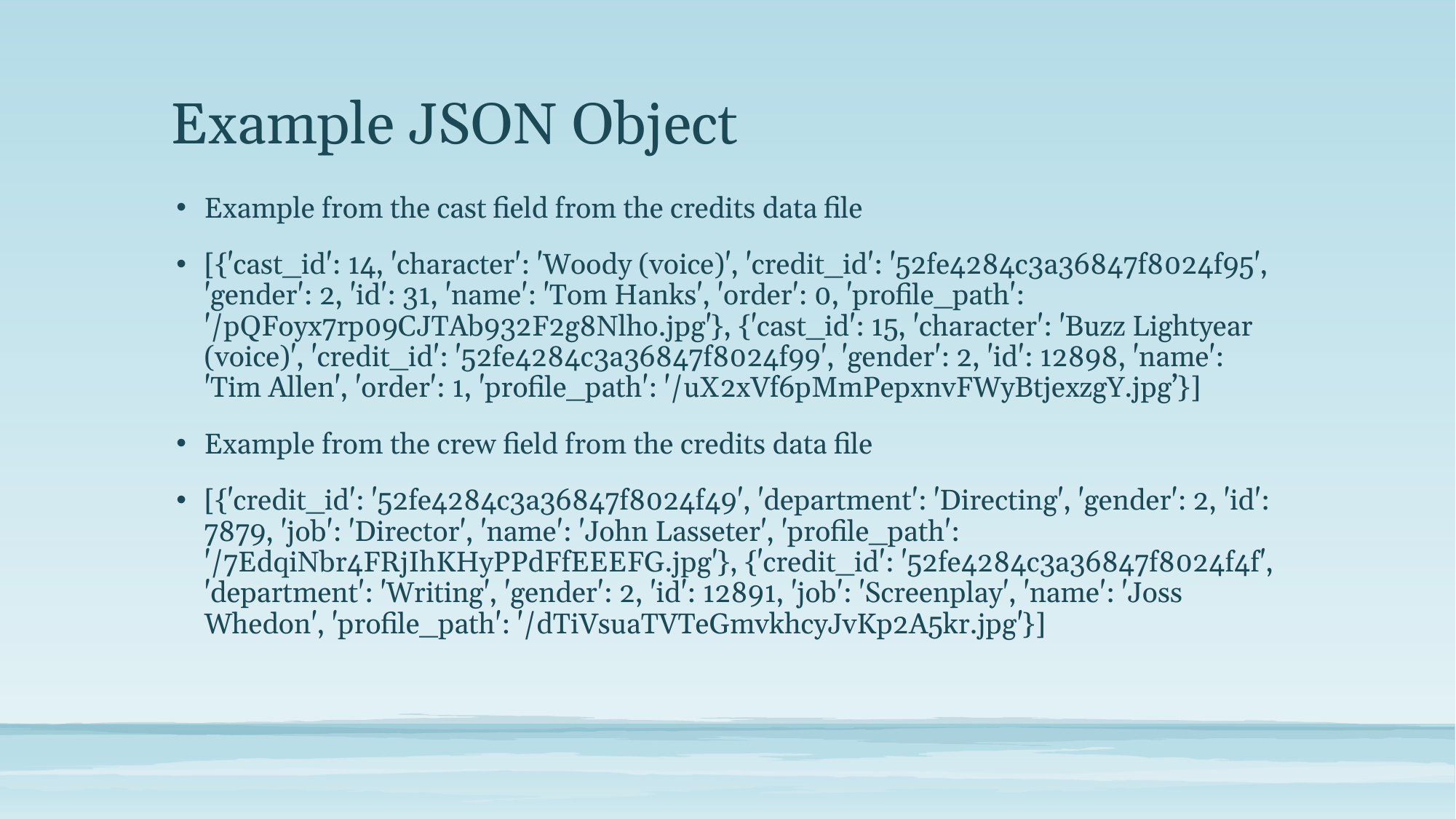

# Example JSON Object
Example from the cast field from the credits data file
[{'cast_id': 14, 'character': 'Woody (voice)', 'credit_id': '52fe4284c3a36847f8024f95', 'gender': 2, 'id': 31, 'name': 'Tom Hanks', 'order': 0, 'profile_path': '/pQFoyx7rp09CJTAb932F2g8Nlho.jpg'}, {'cast_id': 15, 'character': 'Buzz Lightyear (voice)', 'credit_id': '52fe4284c3a36847f8024f99', 'gender': 2, 'id': 12898, 'name': 'Tim Allen', 'order': 1, 'profile_path': '/uX2xVf6pMmPepxnvFWyBtjexzgY.jpg’}]
Example from the crew field from the credits data file
[{'credit_id': '52fe4284c3a36847f8024f49', 'department': 'Directing', 'gender': 2, 'id': 7879, 'job': 'Director', 'name': 'John Lasseter', 'profile_path': '/7EdqiNbr4FRjIhKHyPPdFfEEEFG.jpg'}, {'credit_id': '52fe4284c3a36847f8024f4f', 'department': 'Writing', 'gender': 2, 'id': 12891, 'job': 'Screenplay', 'name': 'Joss Whedon', 'profile_path': '/dTiVsuaTVTeGmvkhcyJvKp2A5kr.jpg'}]